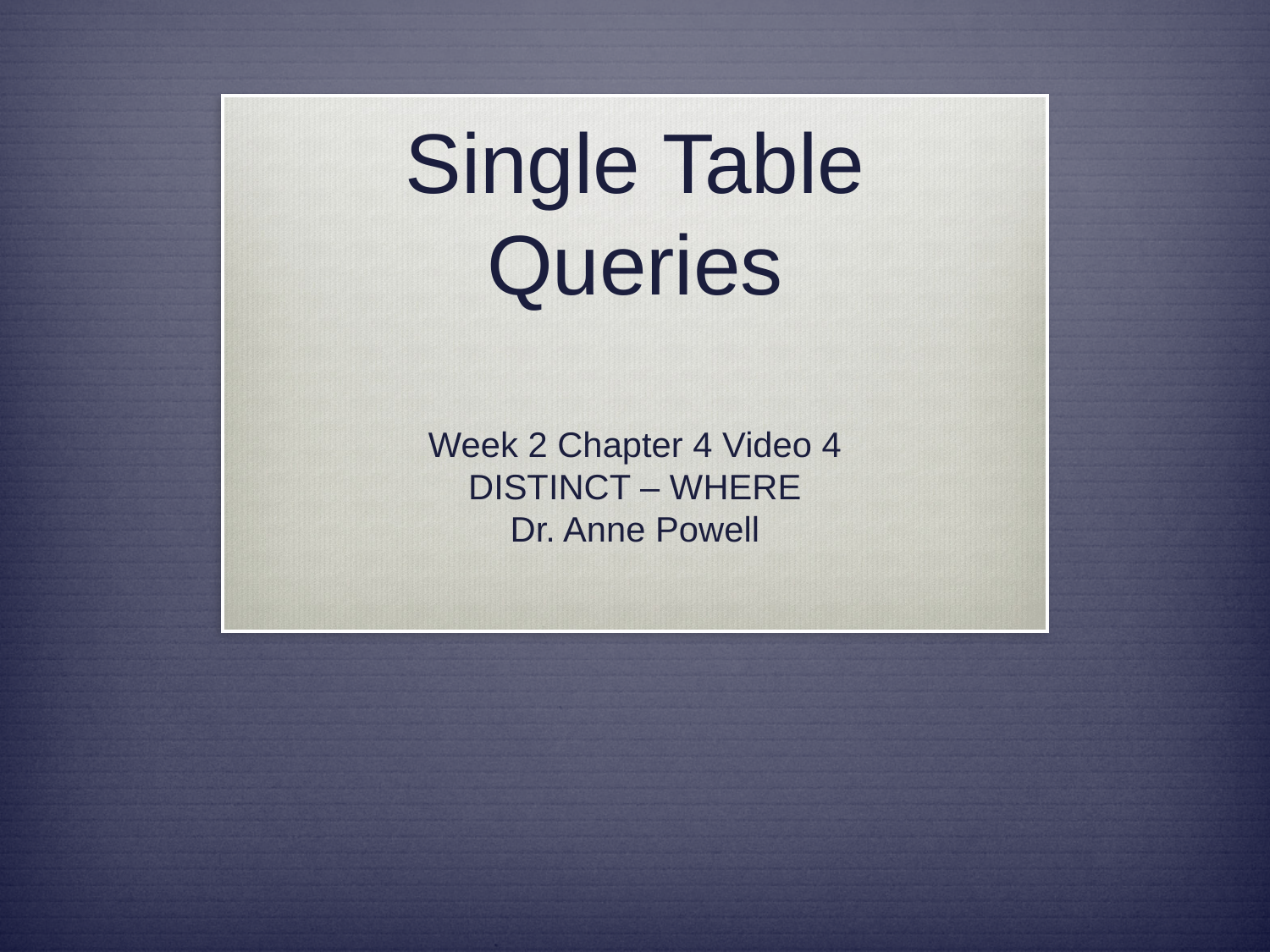

# Single Table Queries
Week 2 Chapter 4 Video 4
DISTINCT – WHERE
Dr. Anne Powell